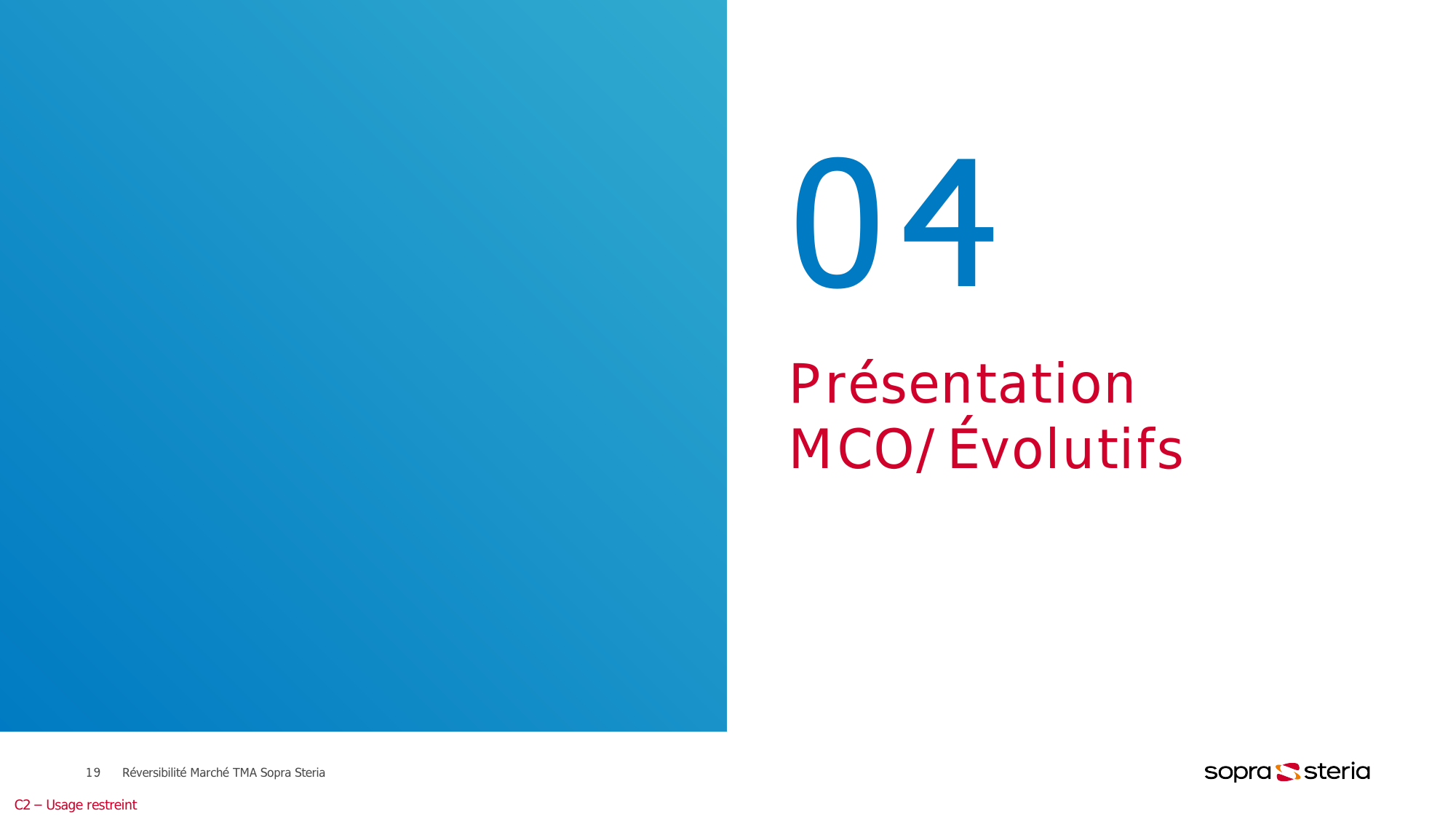

# 04
Présentation MCO/Évolutifs
19
Réversibilité Marché TMA Sopra Steria